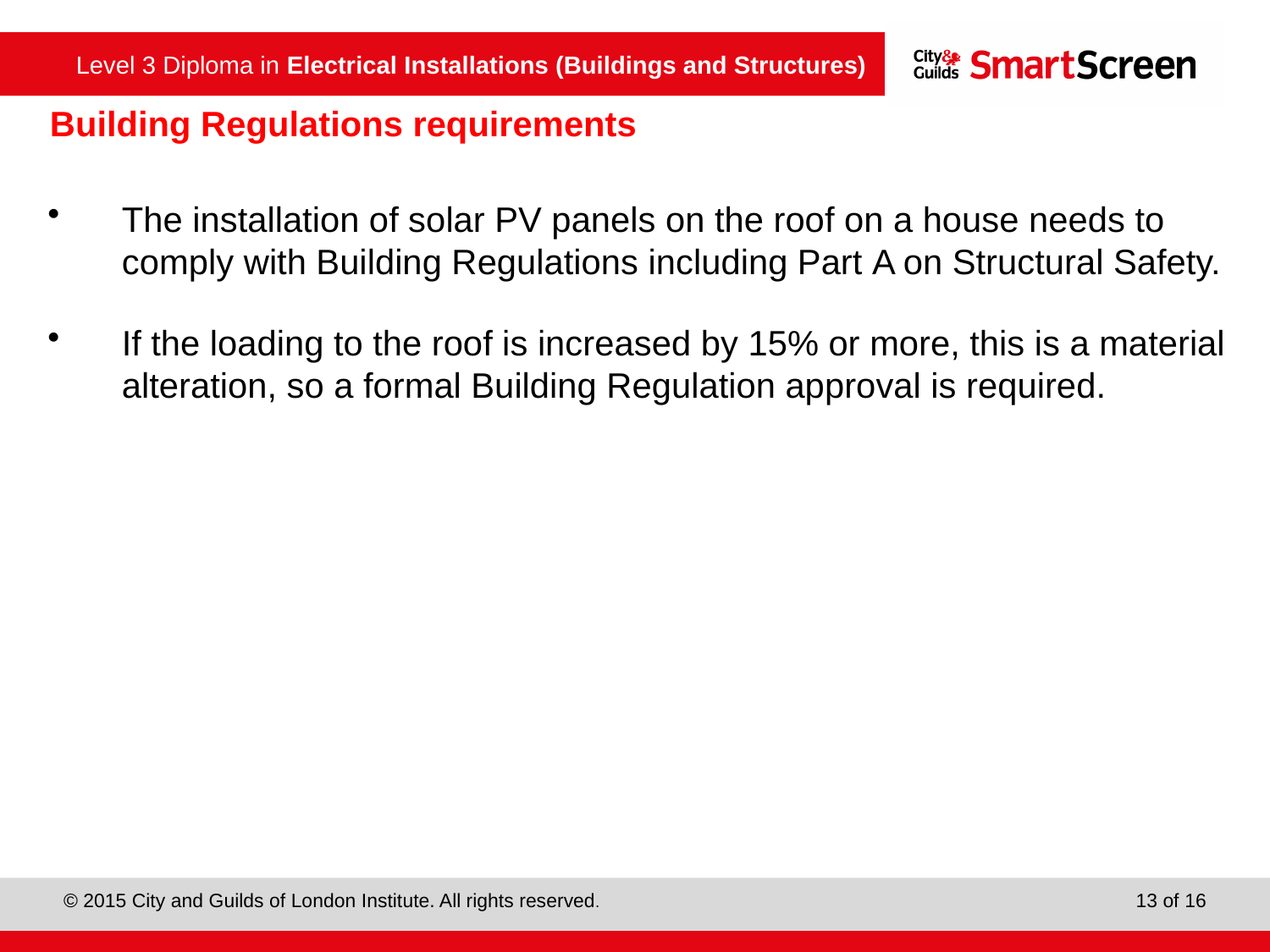

# Building Regulations requirements
The installation of solar PV panels on the roof on a house needs to comply with Building Regulations including Part A on Structural Safety.
If the loading to the roof is increased by 15% or more, this is a material alteration, so a formal Building Regulation approval is required.